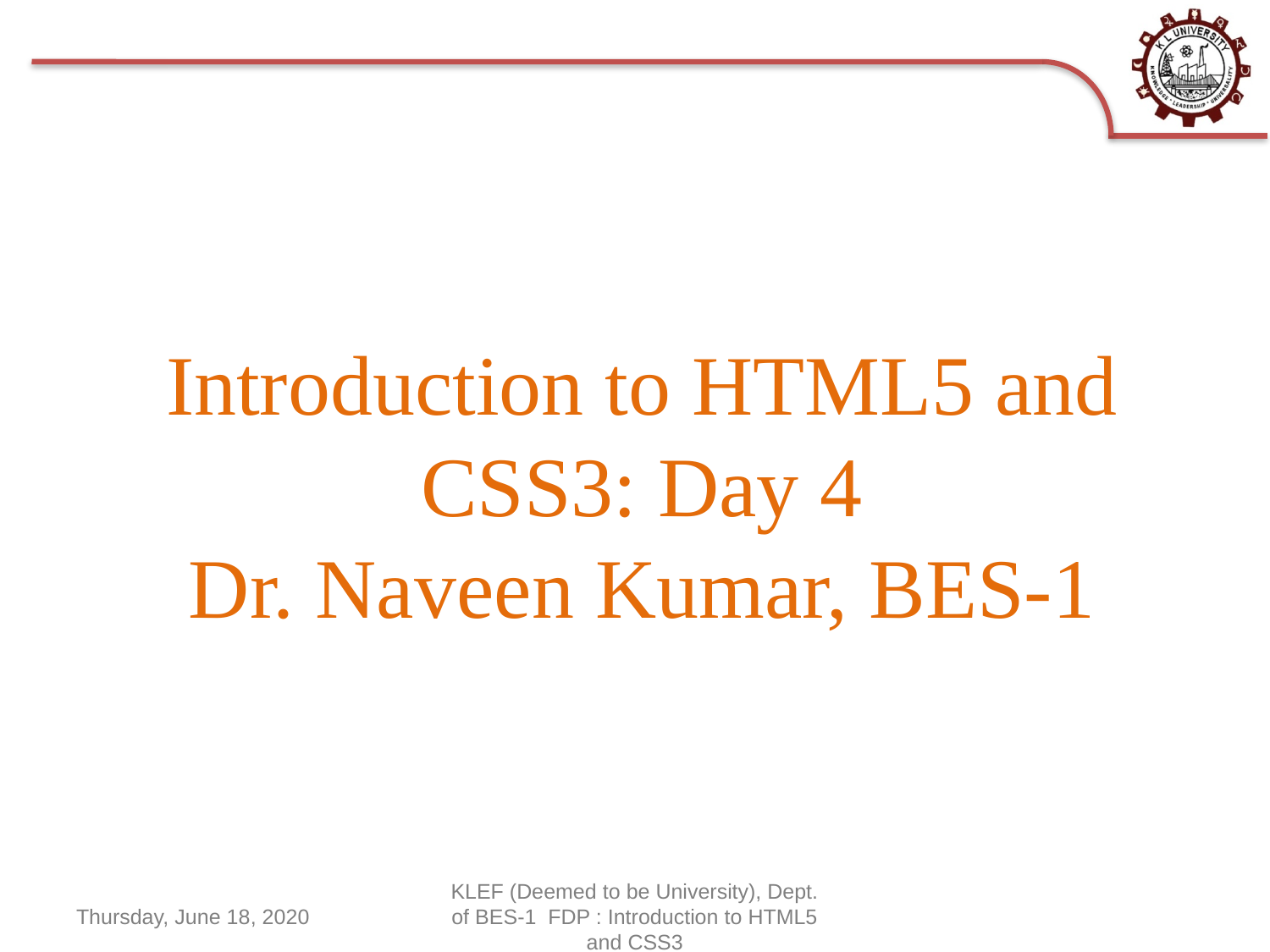

# Introduction to HTML5 and CSS3: Day 4 Dr. Naveen Kumar, BES-1
Thursday, June 18, 2020
KLEF (Deemed to be University), Dept. of BES-1  FDP : Introduction to HTML5 and CSS3